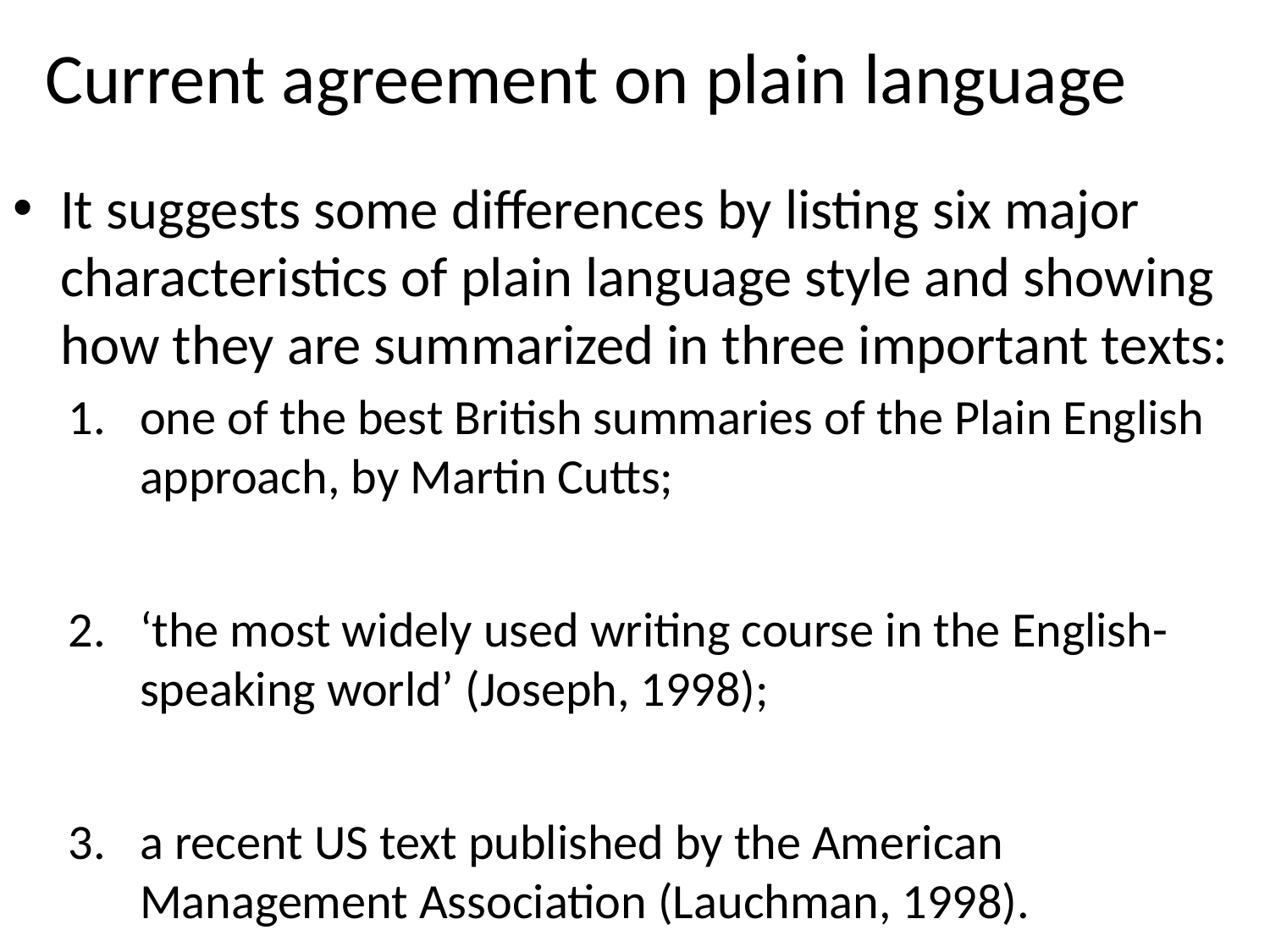

# Current agreement on plain language
It suggests some differences by listing six major characteristics of plain language style and showing how they are summarized in three important texts:
one of the best British summaries of the Plain English approach, by Martin Cutts;

‘the most widely used writing course in the English-speaking world’ (Joseph, 1998);

a recent US text published by the American Management Association (Lauchman, 1998).